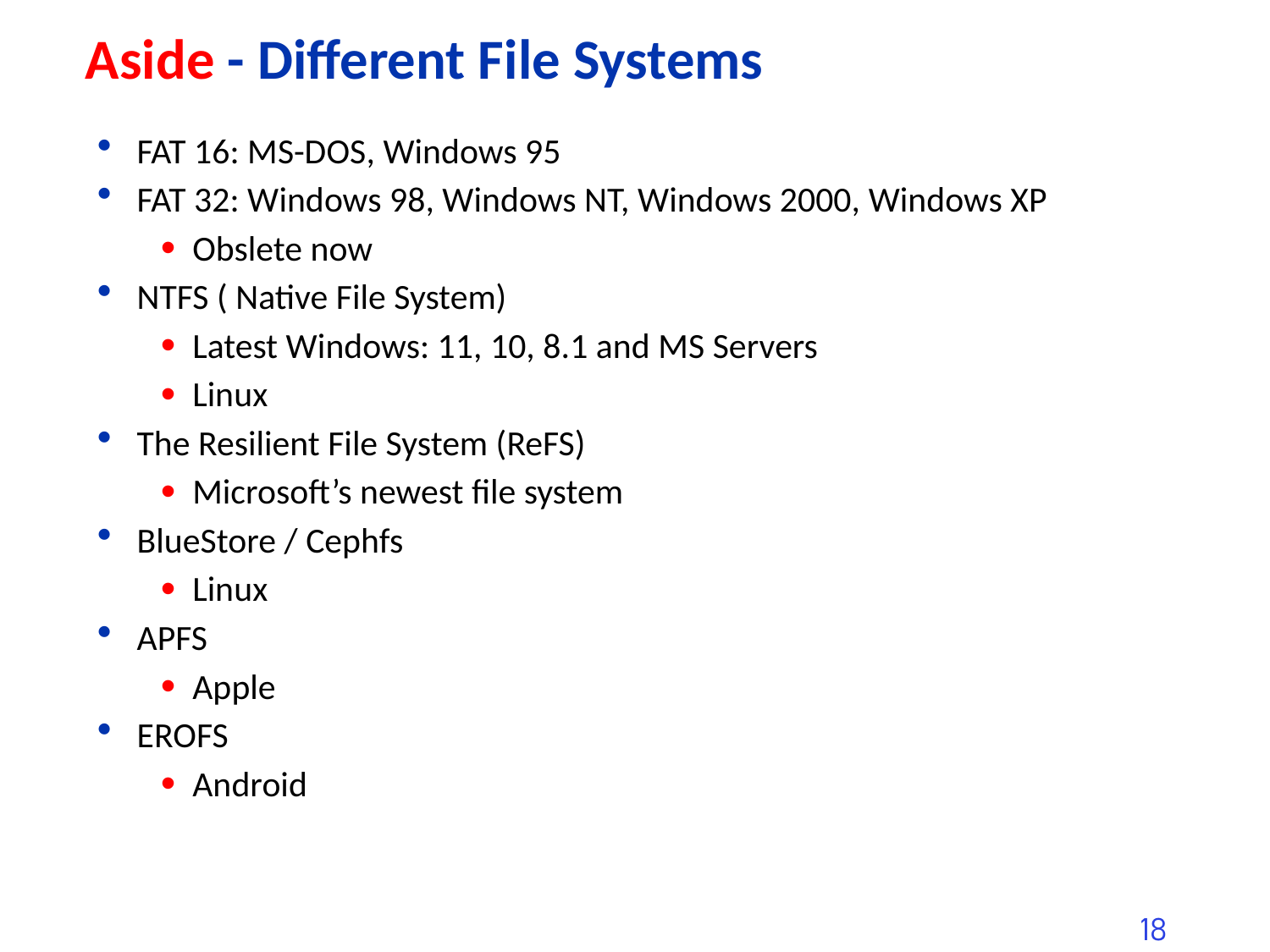

# Aside - Different File Systems
FAT 16: MS-DOS, Windows 95
FAT 32: Windows 98, Windows NT, Windows 2000, Windows XP
Obslete now
NTFS ( Native File System)
Latest Windows: 11, 10, 8.1 and MS Servers
Linux
The Resilient File System (ReFS)
Microsoft’s newest file system
BlueStore / Cephfs
Linux
APFS
Apple
EROFS
Android